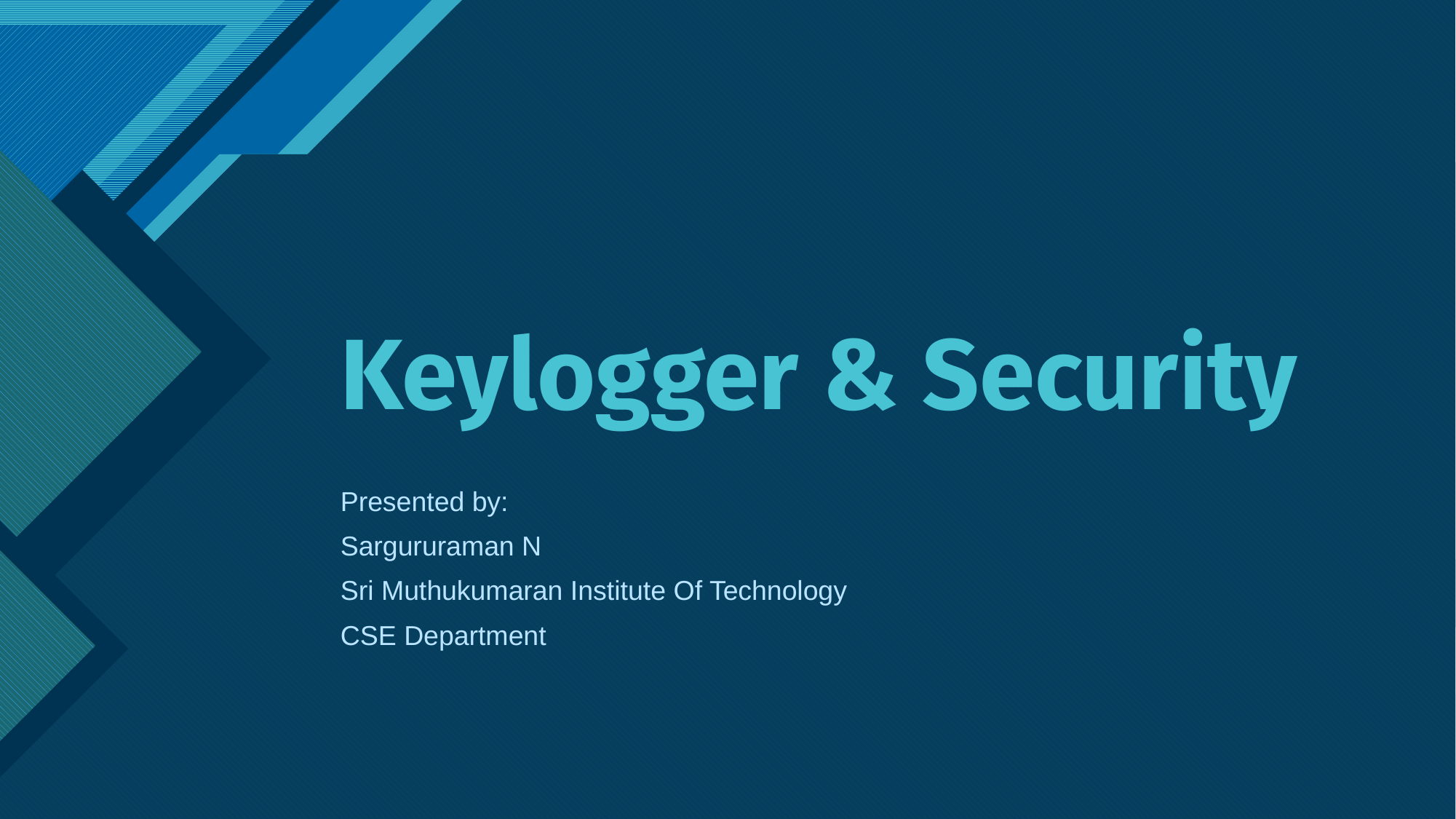

# Keylogger & Security
Presented by:
Sargururaman N
Sri Muthukumaran Institute Of Technology
CSE Department